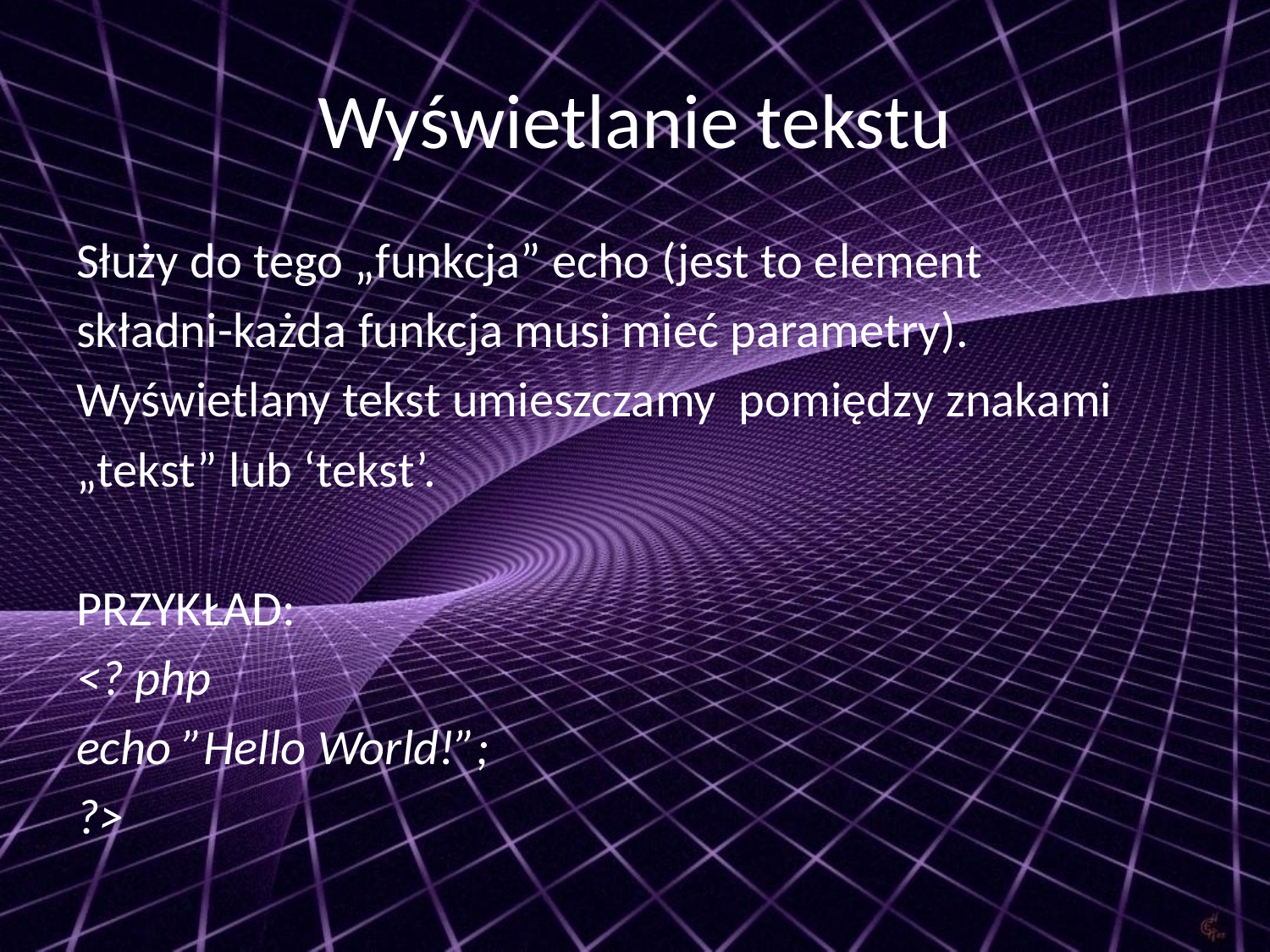

# Wyświetlanie tekstu
Służy do tego „funkcja” echo (jest to element
składni-każda funkcja musi mieć parametry).
Wyświetlany tekst umieszczamy  pomiędzy znakami
„tekst” lub ‘tekst’.

PRZYKŁAD:
<? php
echo ”Hello World!”;
?>